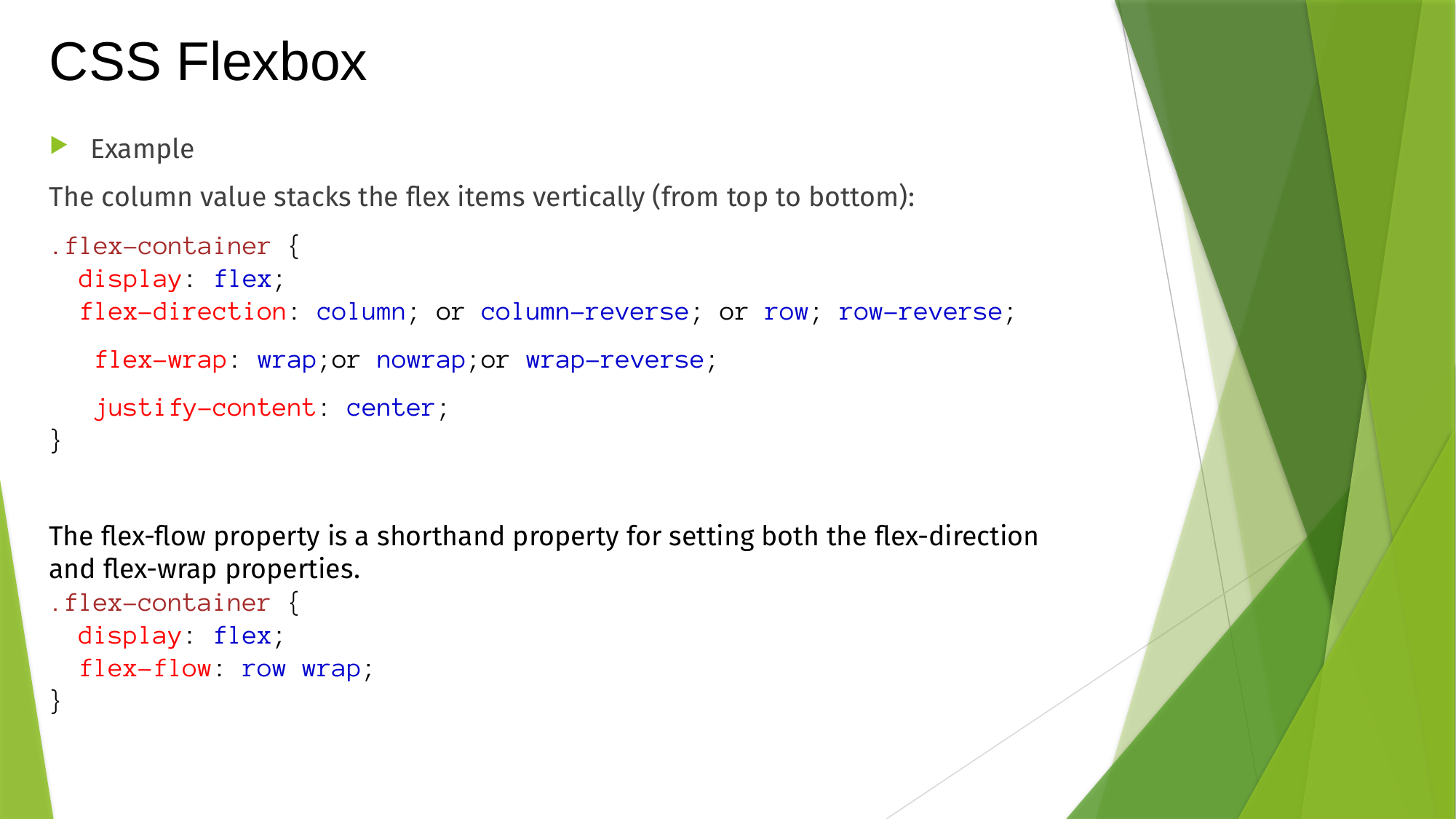

# CSS Flexbox
Example
The column value stacks the flex items vertically (from top to bottom):
.flex-container {
  display: flex;
  flex-direction: column; or column-reverse; or row; row-reverse;
   flex-wrap: wrap;or nowrap;or wrap-reverse;
   justify-content: center;
}
The flex-flow property is a shorthand property for setting both the flex-direction and flex-wrap properties.
.flex-container {
  display: flex;
  flex-flow: row wrap;
}